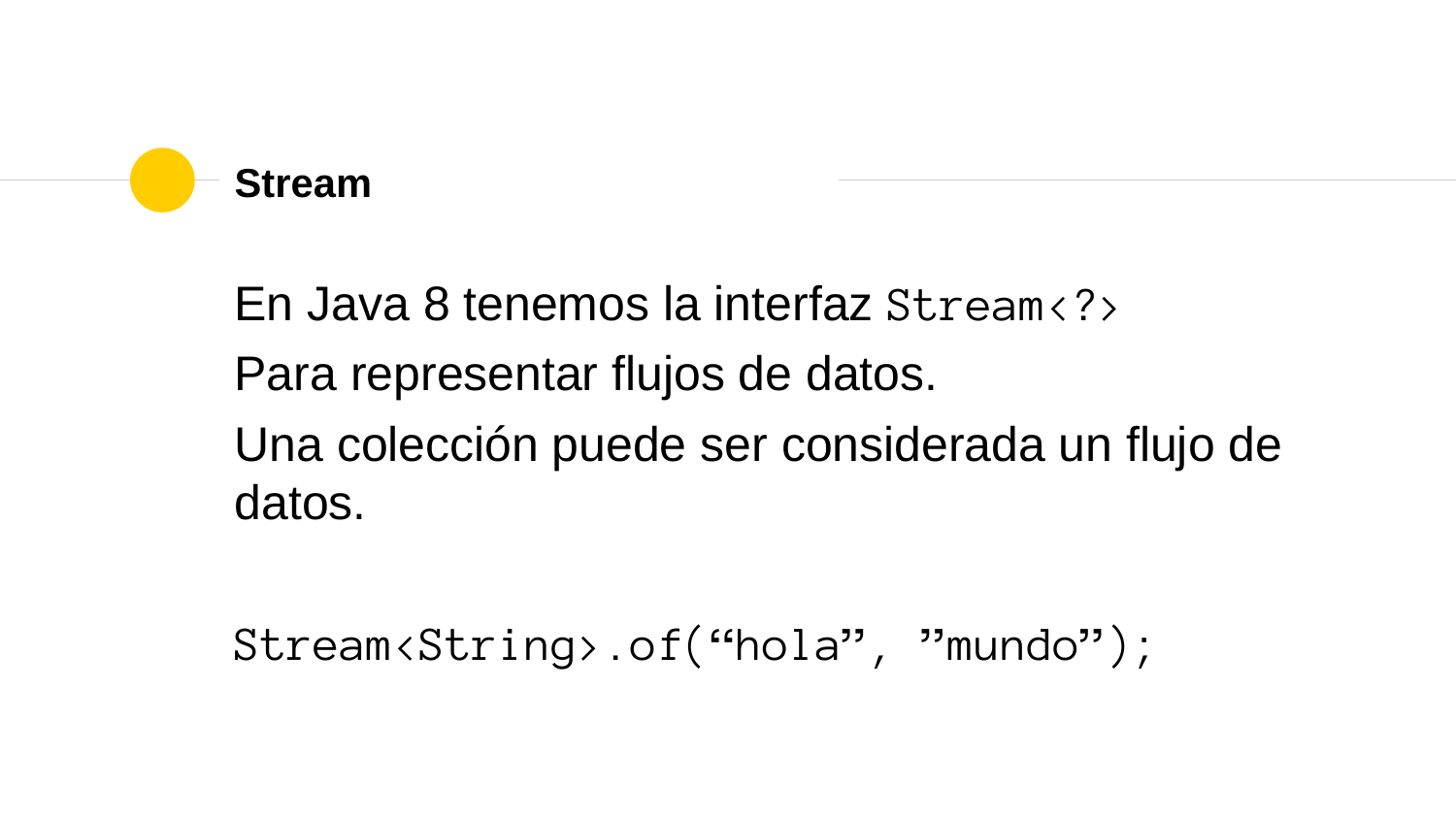

# Stream
En Java 8 tenemos la interfaz Stream<?>
Para representar flujos de datos.
Una colección puede ser considerada un flujo de datos.

Stream<String>.of(“hola”, ”mundo”);